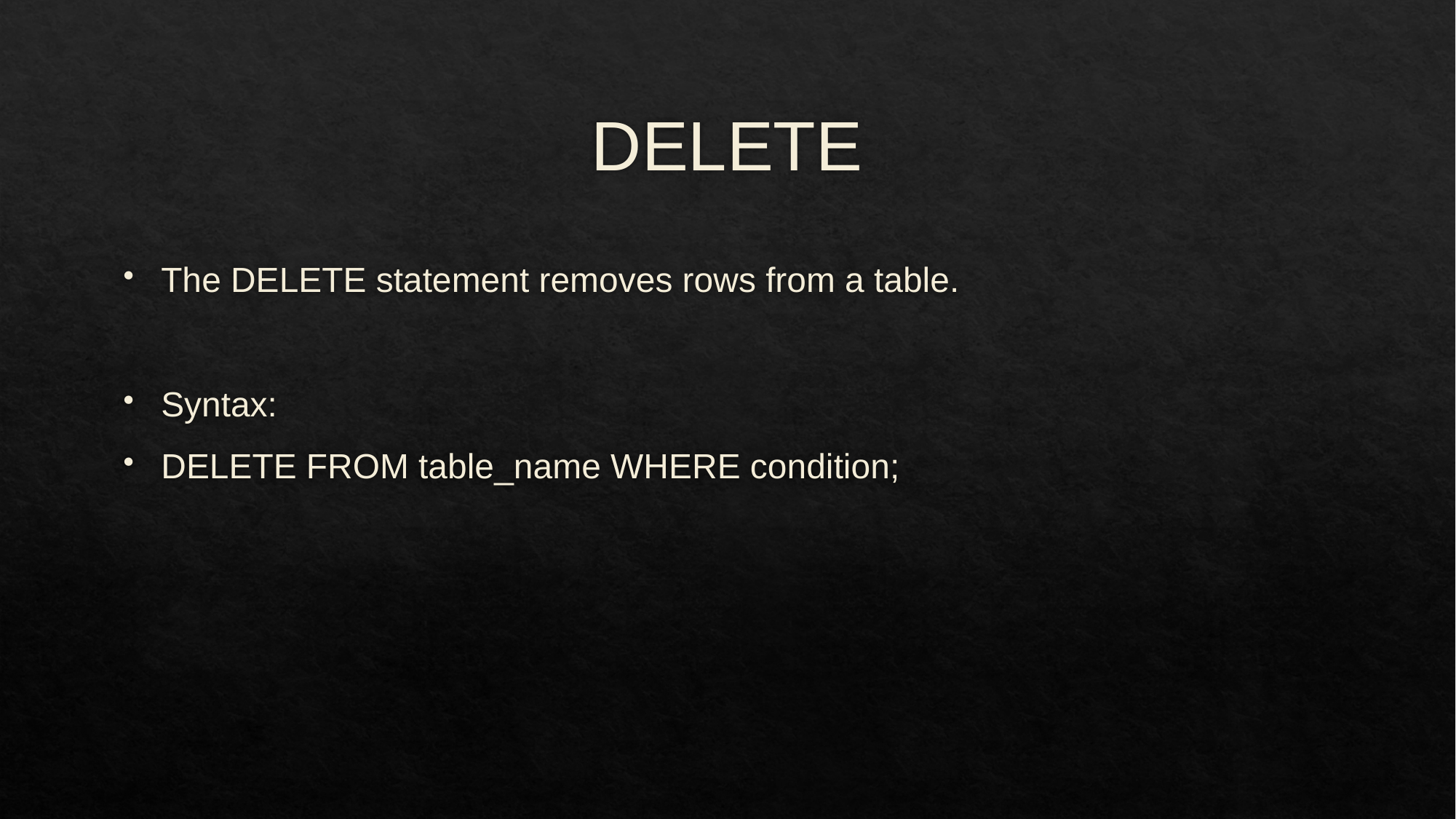

# DELETE
The DELETE statement removes rows from a table.

Syntax:
DELETE FROM table_name WHERE condition;